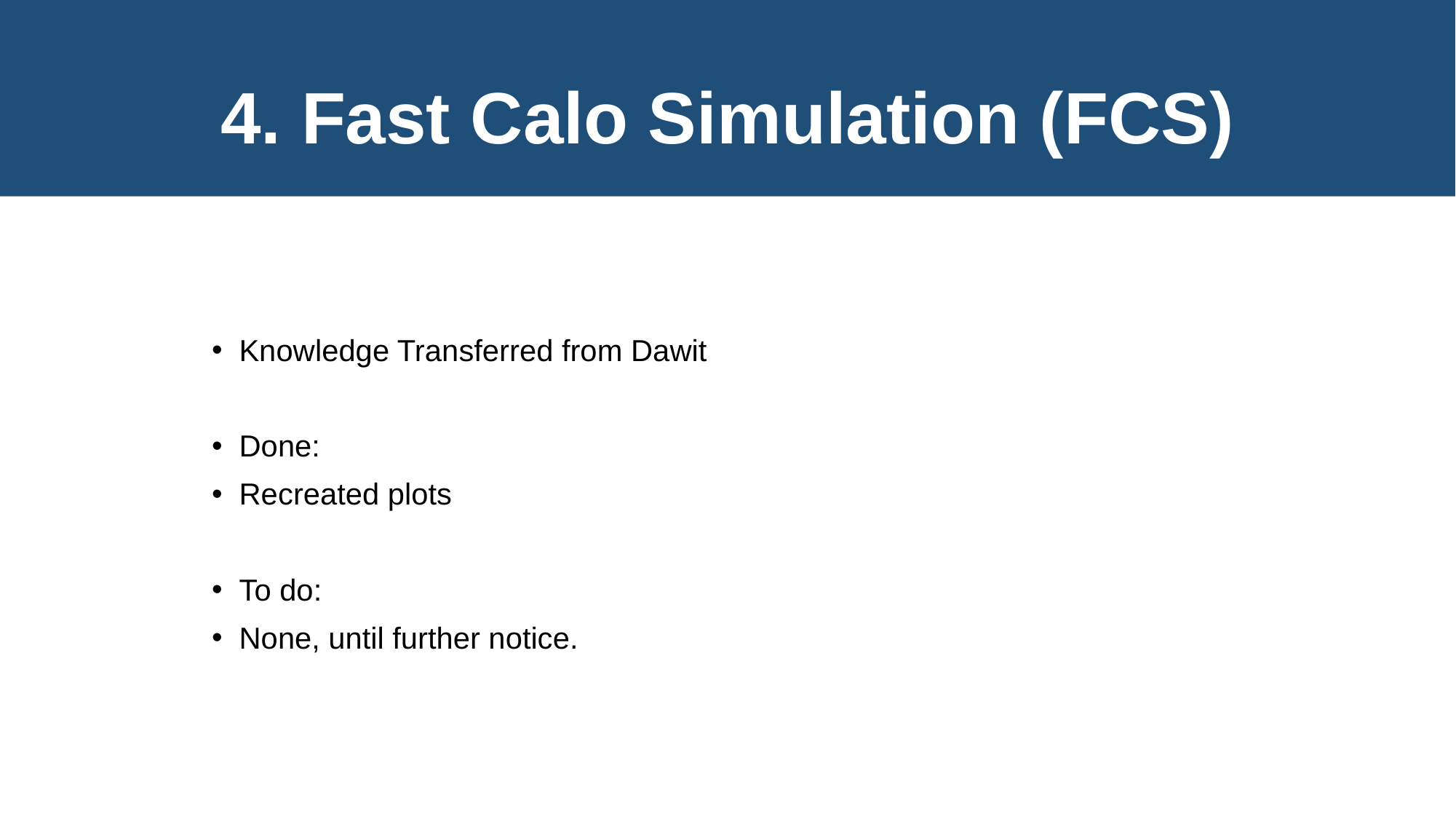

4. Fast Calo Simulation (FCS)

Knowledge Transferred from Dawit

Done:
Recreated plots

To do:
None, until further notice.